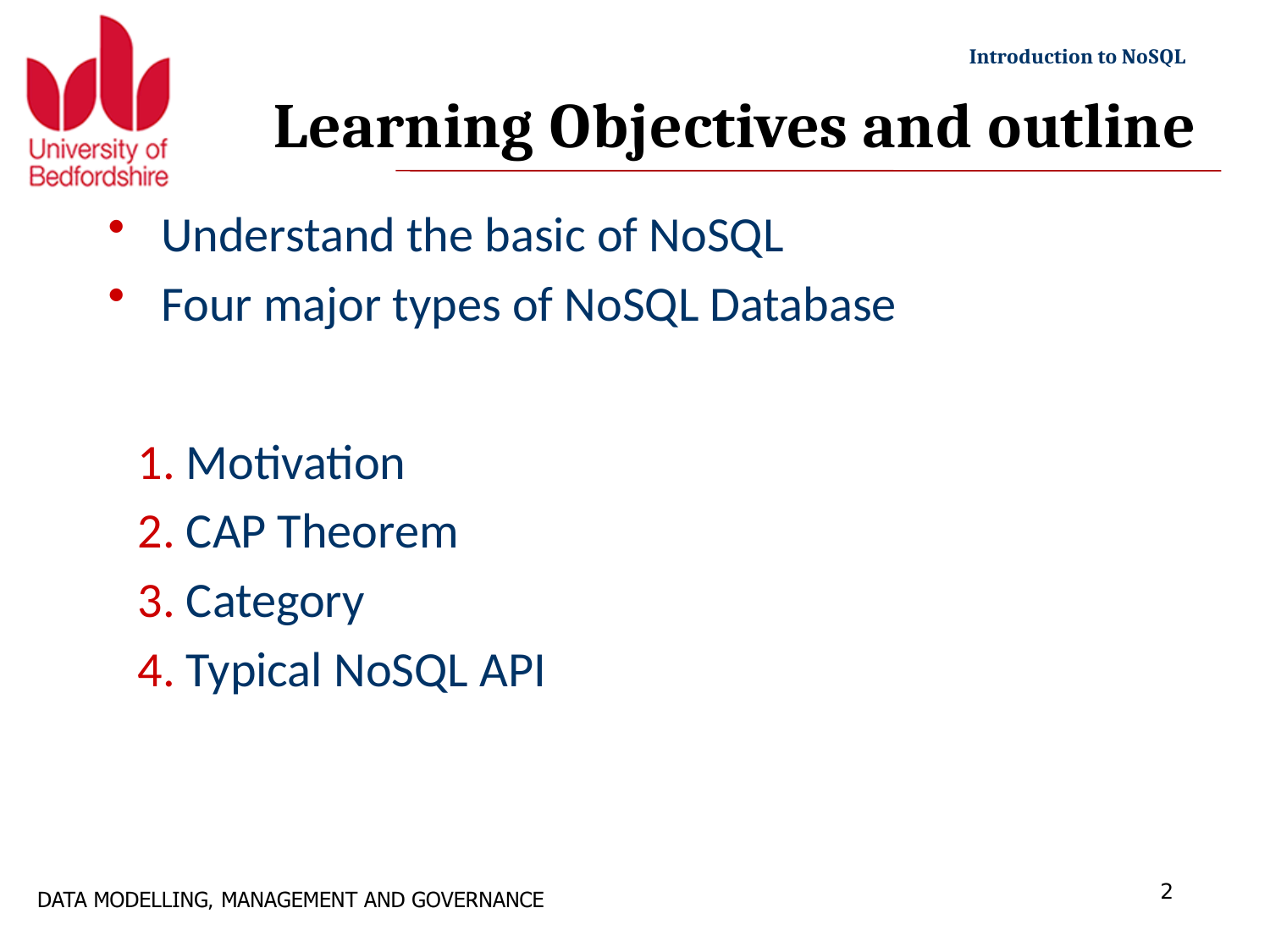

# Learning Objectives and outline
Understand the basic of NoSQL
Four major types of NoSQL Database

 Motivation
 CAP Theorem
 Category
 Typical NoSQL API